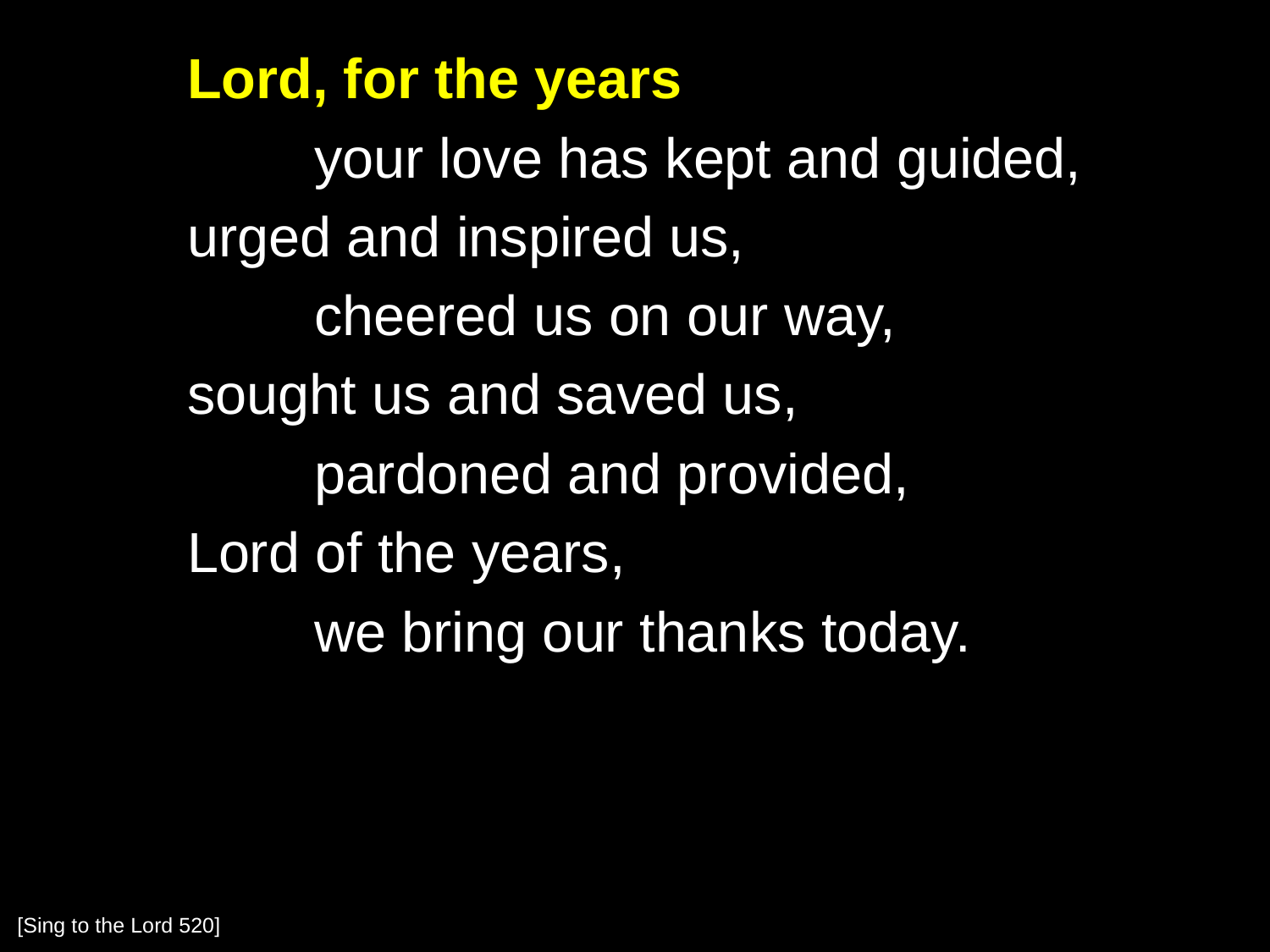

Lord, for the years
		your love has kept and guided,
	urged and inspired us,
		cheered us on our way,
	sought us and saved us,
		pardoned and provided,
	Lord of the years,
		we bring our thanks today.
[Sing to the Lord 520]